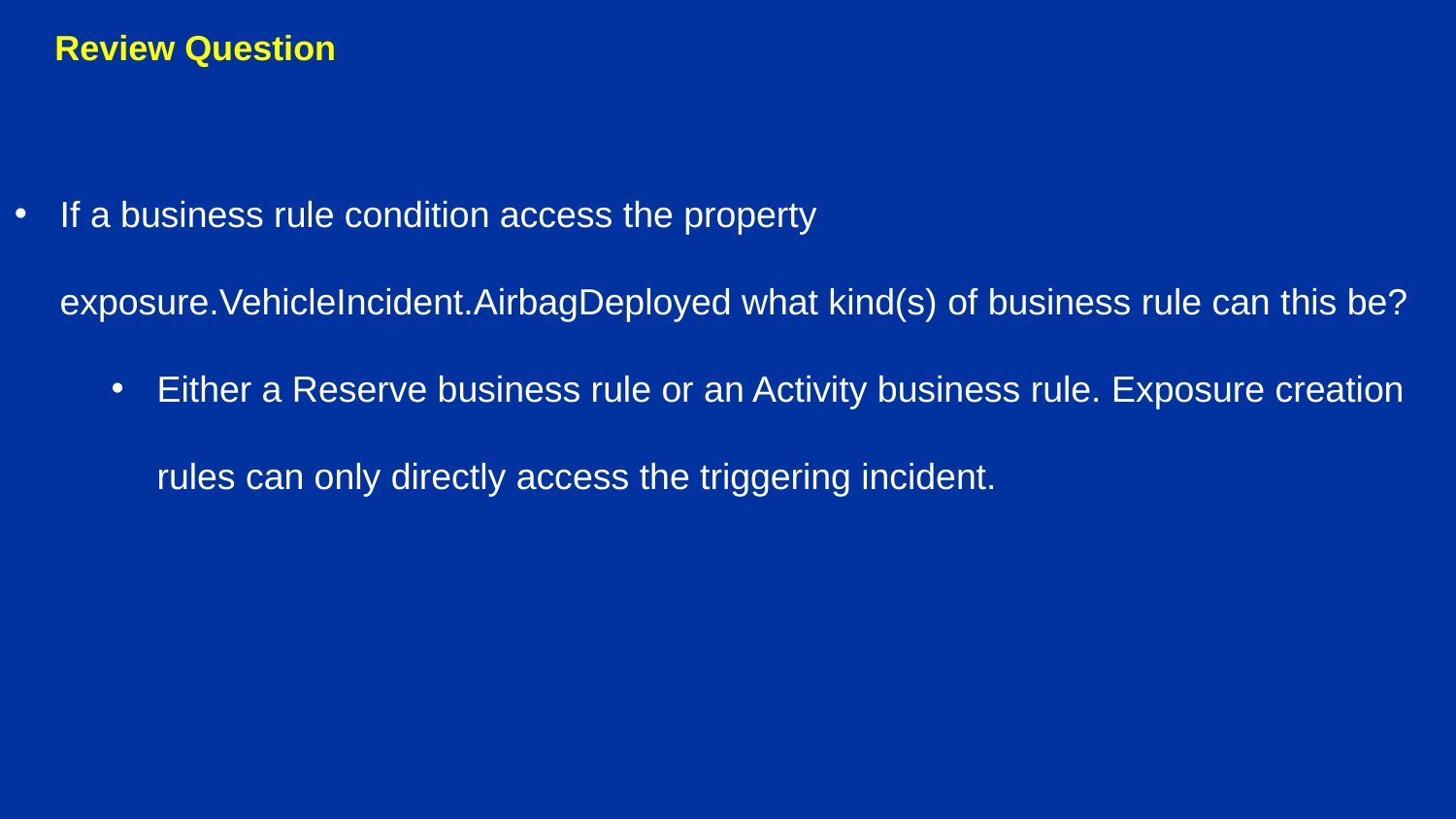

Review Question

If a business rule condition access the property exposure.VehicleIncident.AirbagDeployed what kind(s) of business rule can this be?
Either a Reserve business rule or an Activity business rule. Exposure creation rules can only directly access the triggering incident.